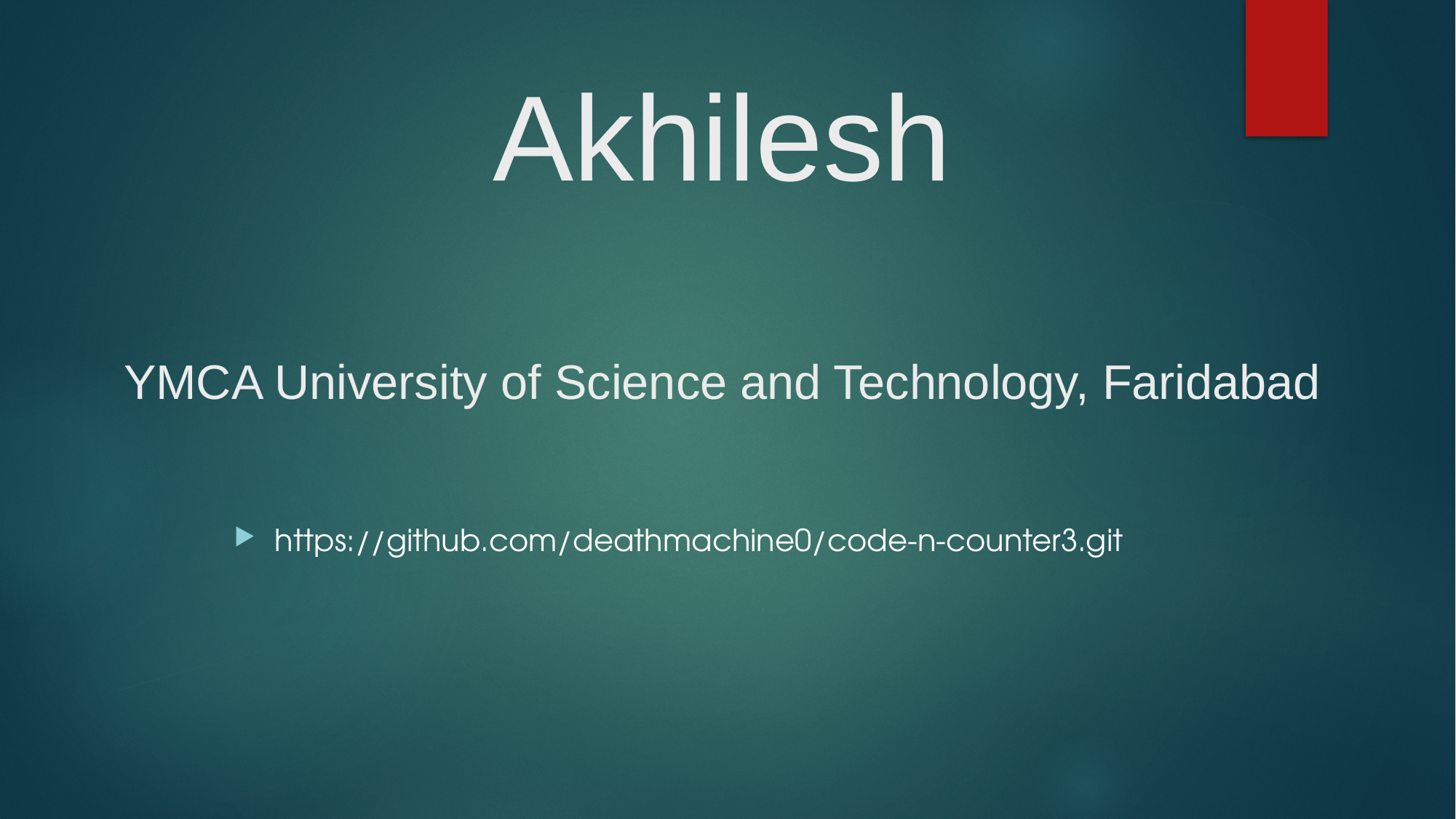

# Akhilesh YMCA University of Science and Technology, Faridabad
https://github.com/deathmachine0/code-n-counter3.git